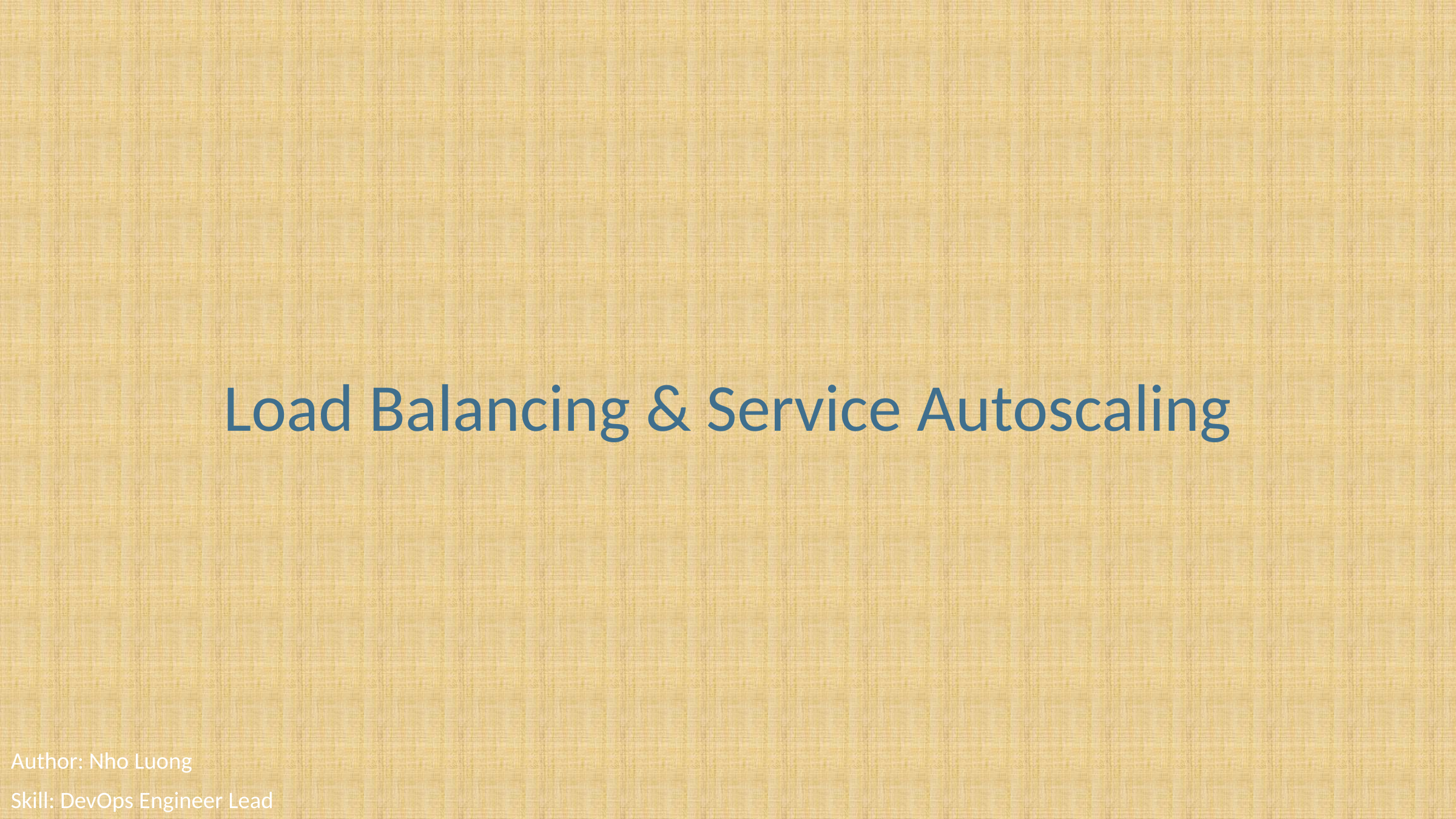

# Load Balancing & Service Autoscaling
Author: Nho Luong
Skill: DevOps Engineer Lead